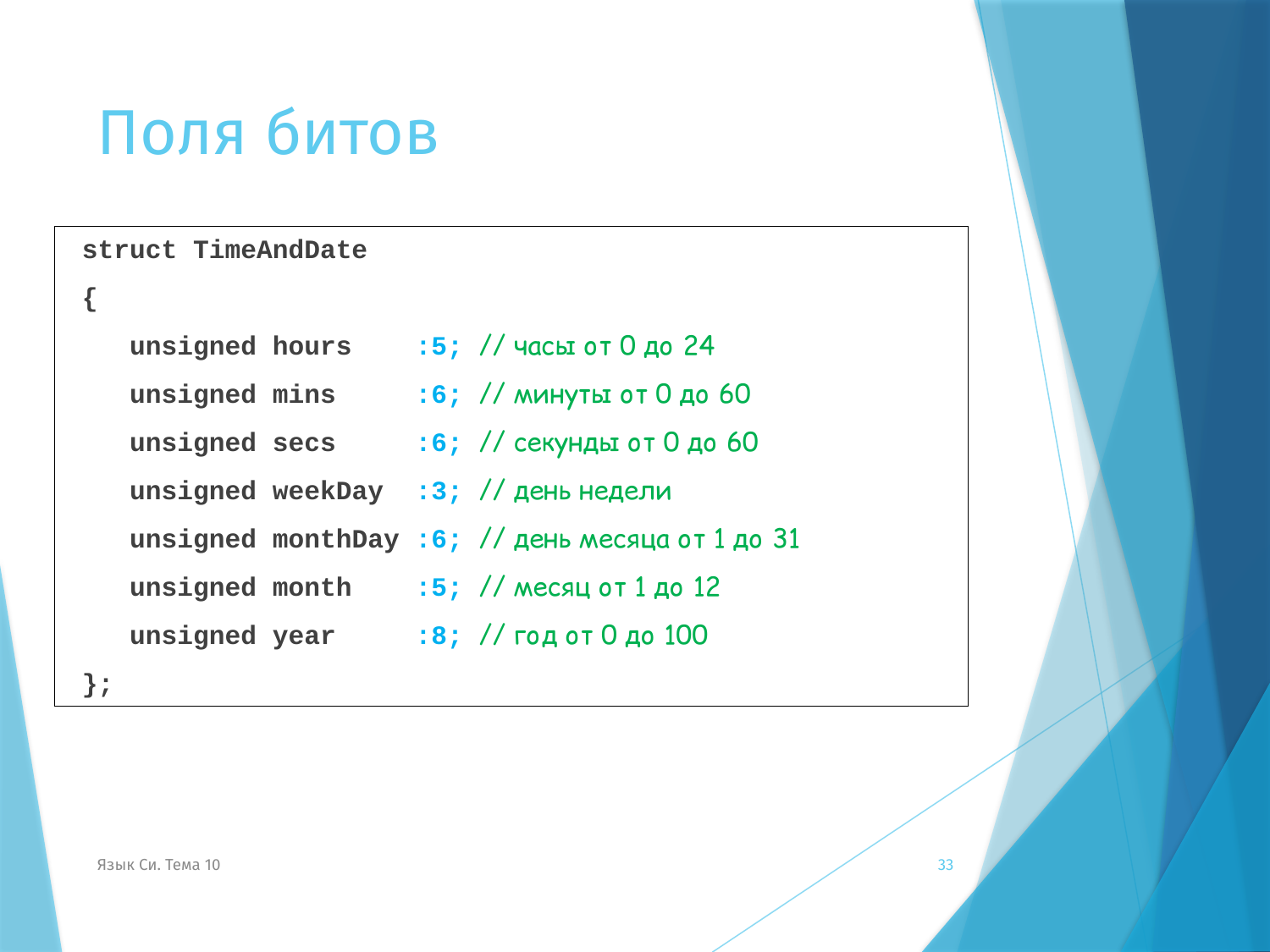

# Поля битов
struct TimeAndDate
{
   unsigned hours    :5; // часы от 0 до 24
   unsigned mins     :6; // минуты от 0 до 60
   unsigned secs     :6; // секунды от 0 до 60
   unsigned weekDay  :3; // день недели
   unsigned monthDay :6; // день месяца от 1 до 31
   unsigned month    :5; // месяц от 1 до 12
   unsigned year     :8; // год от 0 до 100
};
Язык Си. Тема 10
33